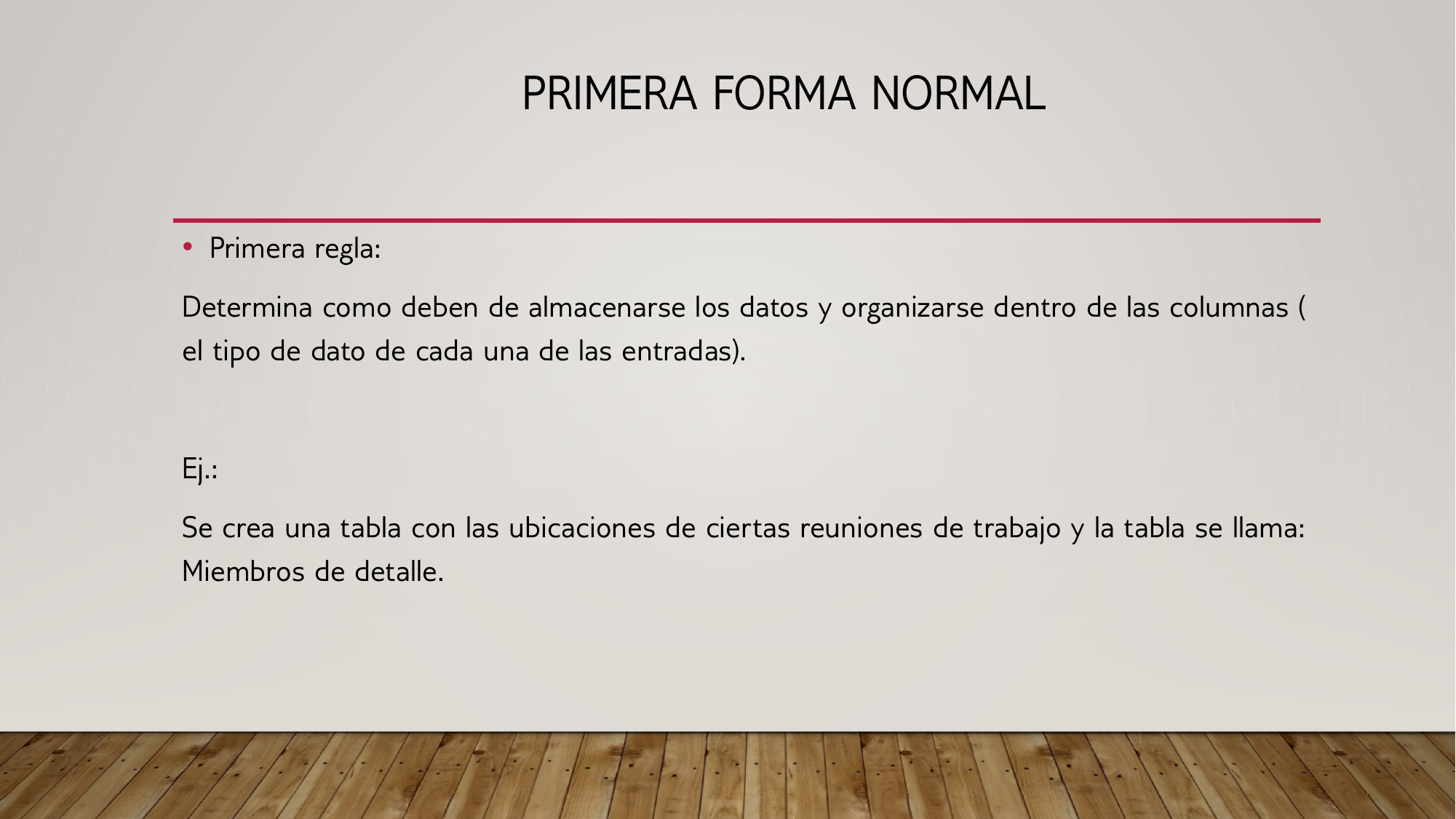

# Primera forma normal
Primera regla:
Determina como deben de almacenarse los datos y organizarse dentro de las columnas ( el tipo de dato de cada una de las entradas).

Ej.:
Se crea una tabla con las ubicaciones de ciertas reuniones de trabajo y la tabla se llama: Miembros de detalle.